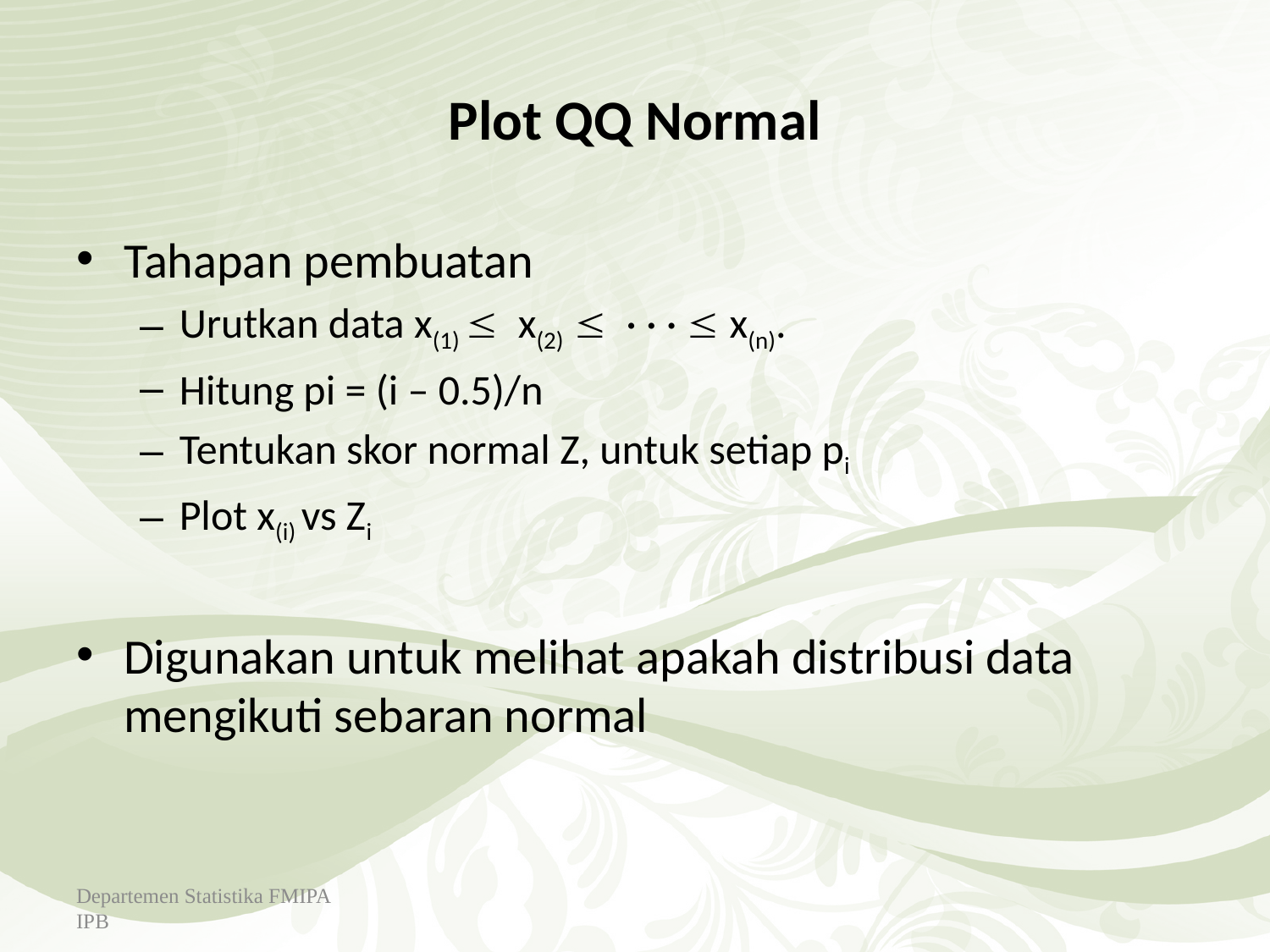

Departemen Statistika FMIPA IPB
46
# Plot QQ Normal
Tahapan pembuatan
Urutkan data x(1) ≤  x(2) ≤  · · · ≤ x(n).
Hitung pi = (i – 0.5)/n
Tentukan skor normal Z, untuk setiap pi
Plot x(i) vs Zi

Digunakan untuk melihat apakah distribusi data mengikuti sebaran normal